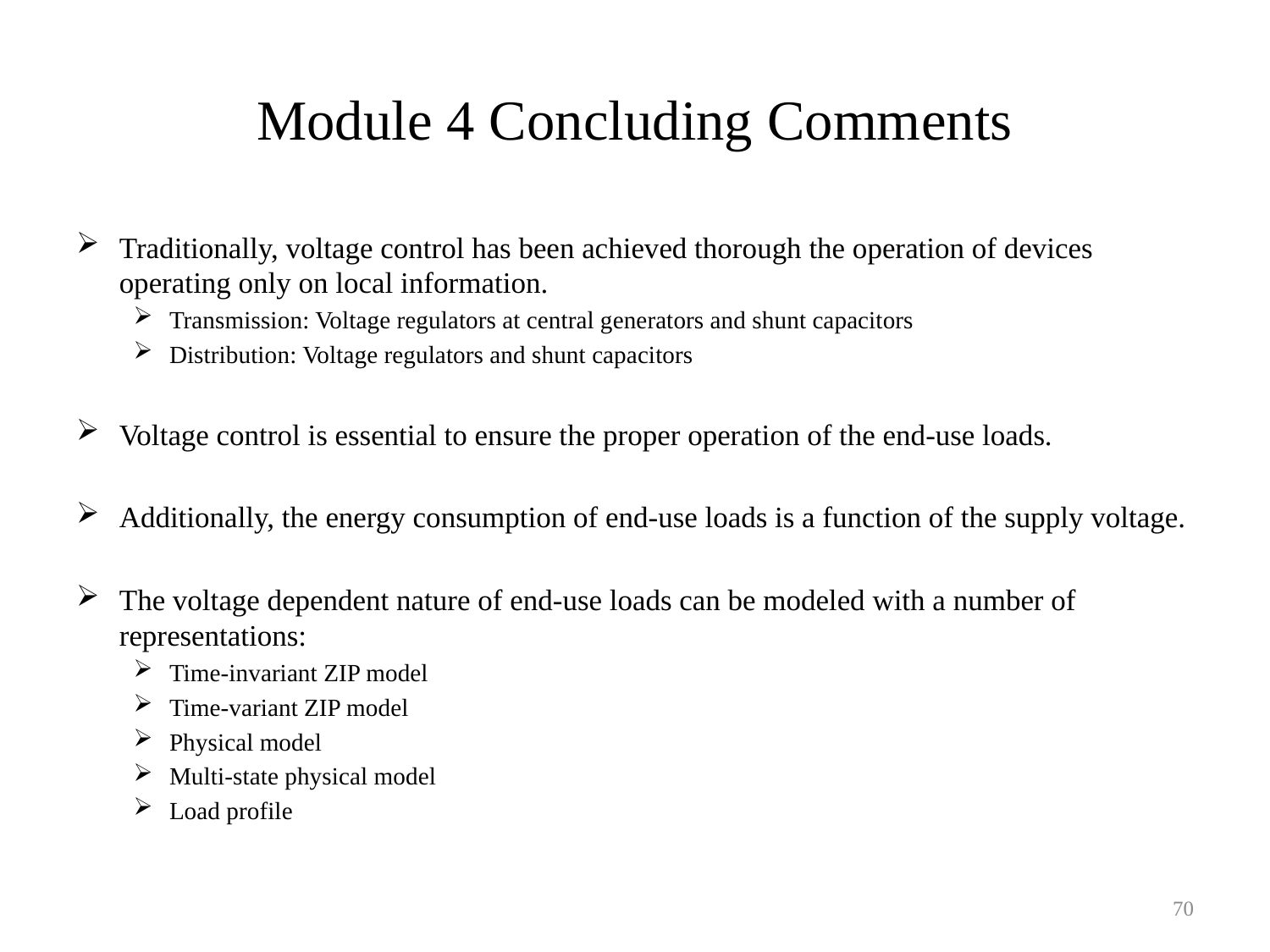

# Module 4 Concluding Comments
Traditionally, voltage control has been achieved thorough the operation of devices operating only on local information.
Transmission: Voltage regulators at central generators and shunt capacitors
Distribution: Voltage regulators and shunt capacitors

Voltage control is essential to ensure the proper operation of the end-use loads.

Additionally, the energy consumption of end-use loads is a function of the supply voltage.

The voltage dependent nature of end-use loads can be modeled with a number of representations:
Time-invariant ZIP model
Time-variant ZIP model
Physical model
Multi-state physical model
Load profile
70